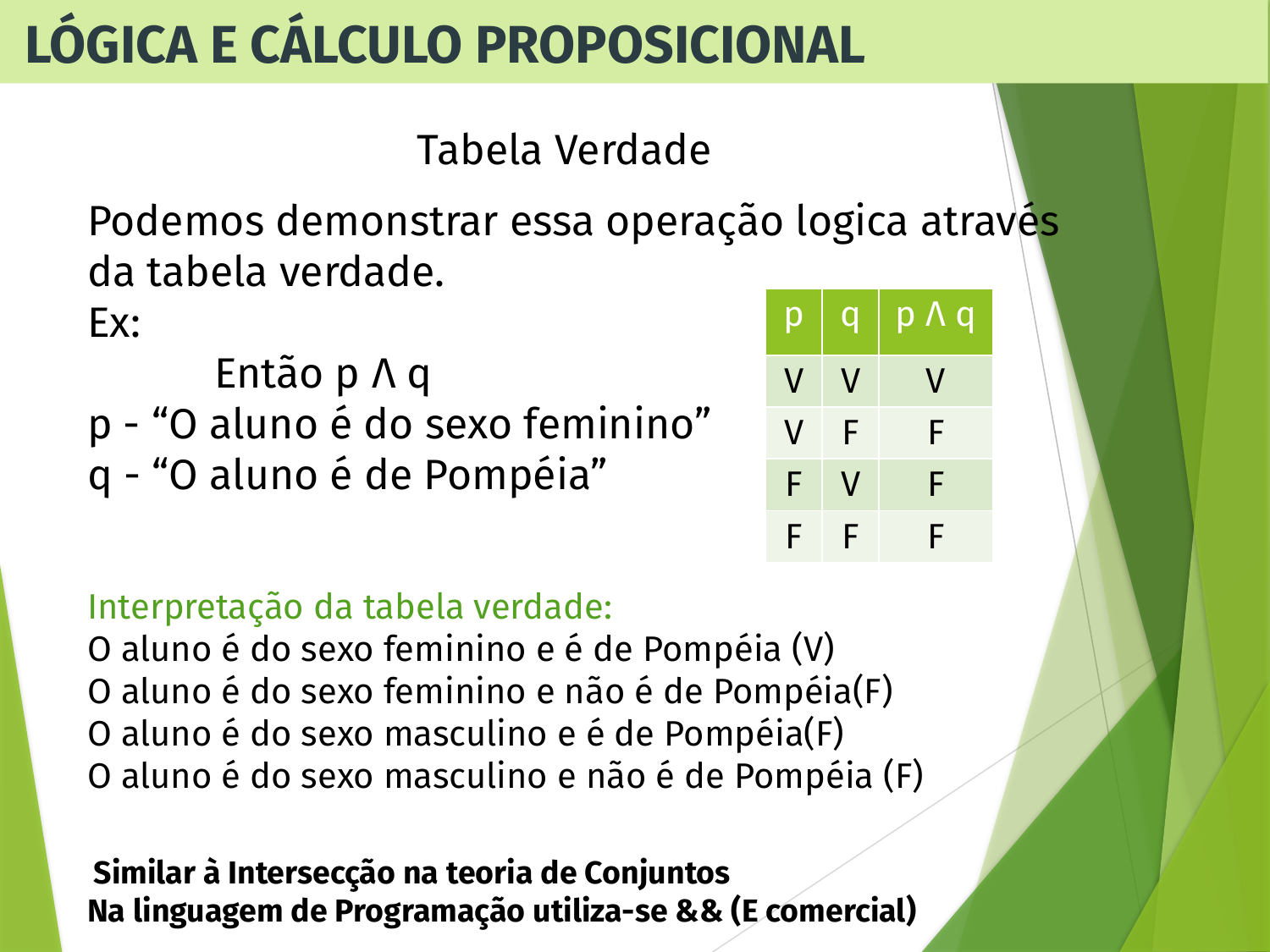

Lógica e Cálculo Proposicional
Tabela Verdade
Podemos demonstrar essa operação logica através da tabela verdade.
Ex:
	Então p Λ q
p - “O aluno é do sexo feminino”
q - “O aluno é de Pompéia”

Interpretação da tabela verdade:
O aluno é do sexo feminino e é de Pompéia (V)
O aluno é do sexo feminino e não é de Pompéia(F)
O aluno é do sexo masculino e é de Pompéia(F)
O aluno é do sexo masculino e não é de Pompéia (F)

 Similar à Intersecção na teoria de Conjuntos
Na linguagem de Programação utiliza-se && (E comercial)
| p | q | p Λ q |
| --- | --- | --- |
| V | V | V |
| V | F | F |
| F | V | F |
| F | F | F |